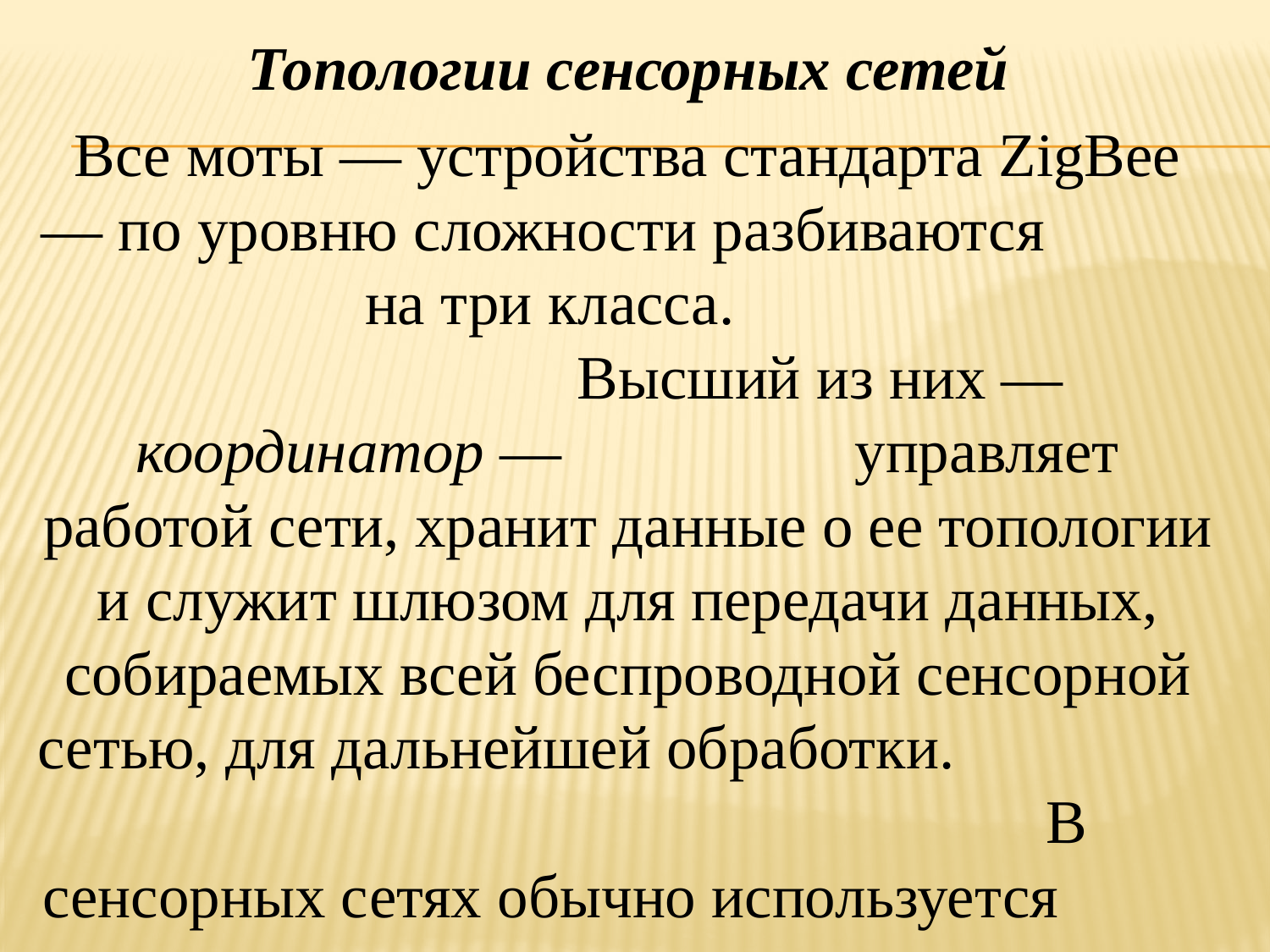

Топологии сенсорных сетей
Все моты — устройства стандарта ZigBee — по уровню сложности разбиваются                                 на три класса.                                                         Высший из них — координатор —                   управляет работой сети, хранит данные о ее топологии и служит шлюзом для передачи данных, собираемых всей беспроводной сенсорной сетью, для дальнейшей обработки.                                                                           В сенсорных сетях обычно используется                   один координатор